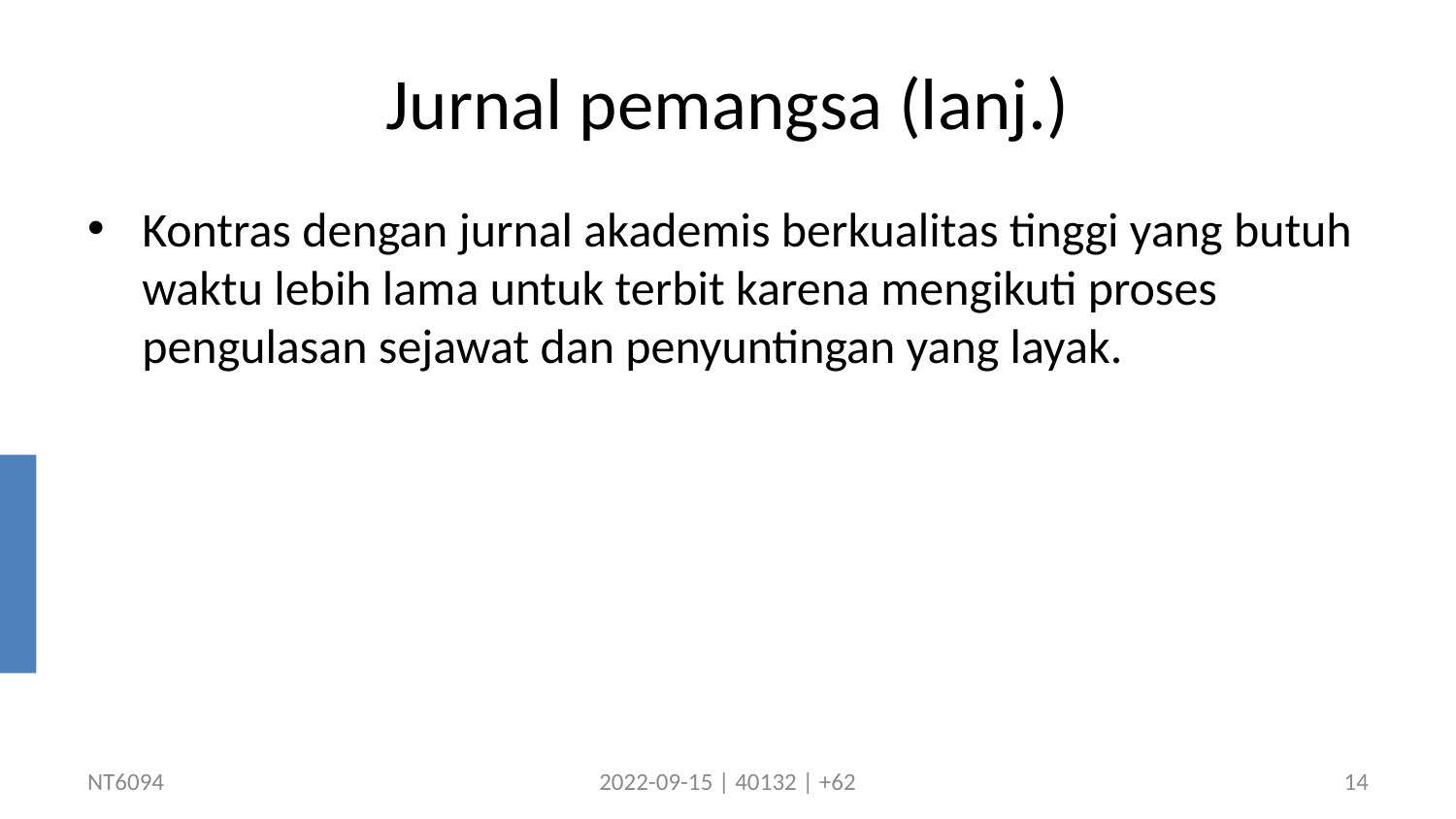

# Jurnal pemangsa (lanj.)
Kontras dengan jurnal akademis berkualitas tinggi yang butuh waktu lebih lama untuk terbit karena mengikuti proses pengulasan sejawat dan penyuntingan yang layak.
NT6094
2022-09-15 | 40132 | +62
14